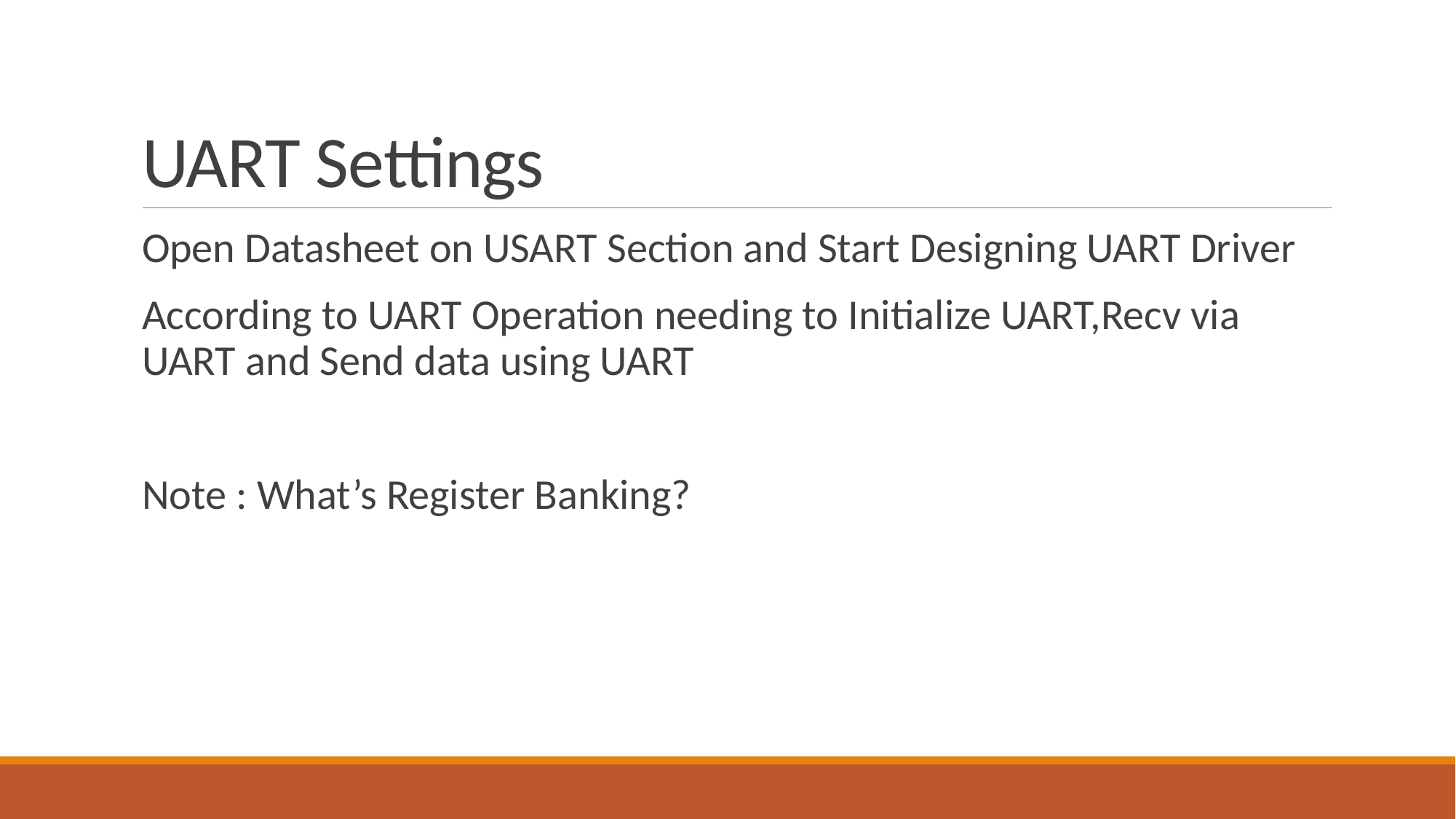

# UART Settings
Open Datasheet on USART Section and Start Designing UART Driver
According to UART Operation needing to Initialize UART,Recv via UART and Send data using UART

Note : What’s Register Banking?